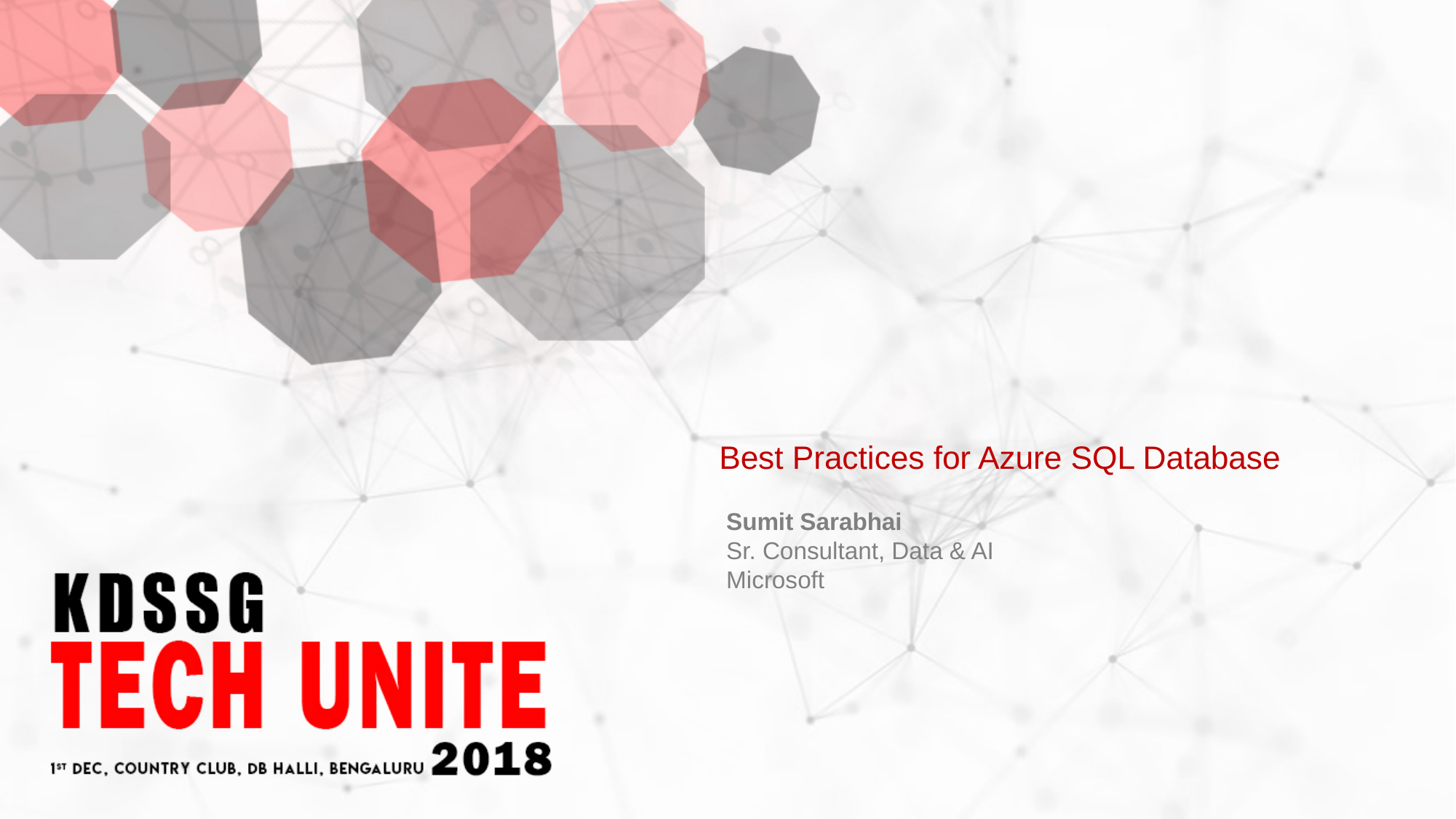

Best Practices for Azure SQL Database
Sumit Sarabhai
Sr. Consultant, Data & AI
Microsoft